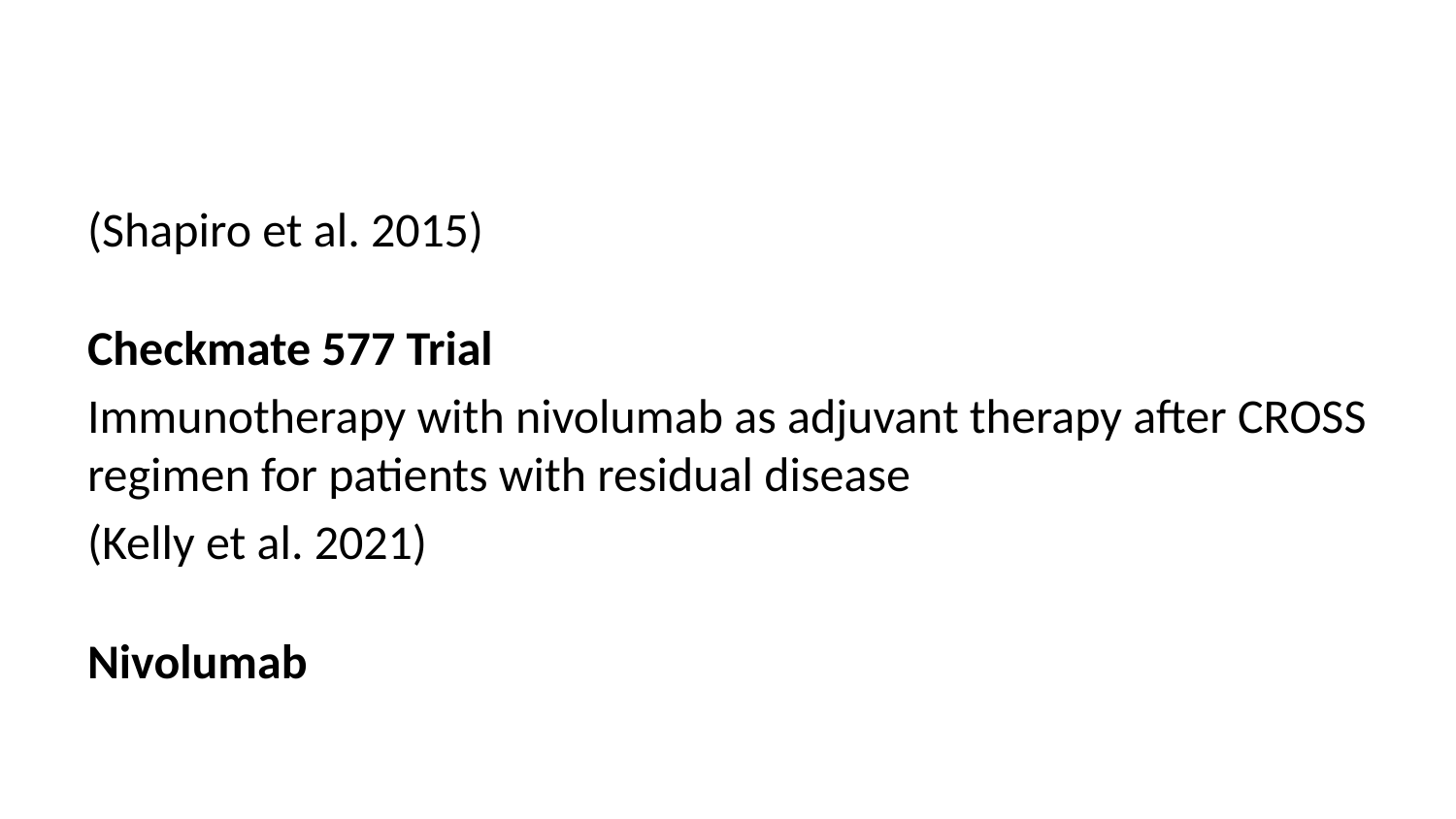

(Shapiro et al. 2015)
Checkmate 577 Trial
Immunotherapy with nivolumab as adjuvant therapy after CROSS regimen for patients with residual disease
(Kelly et al. 2021)
Nivolumab